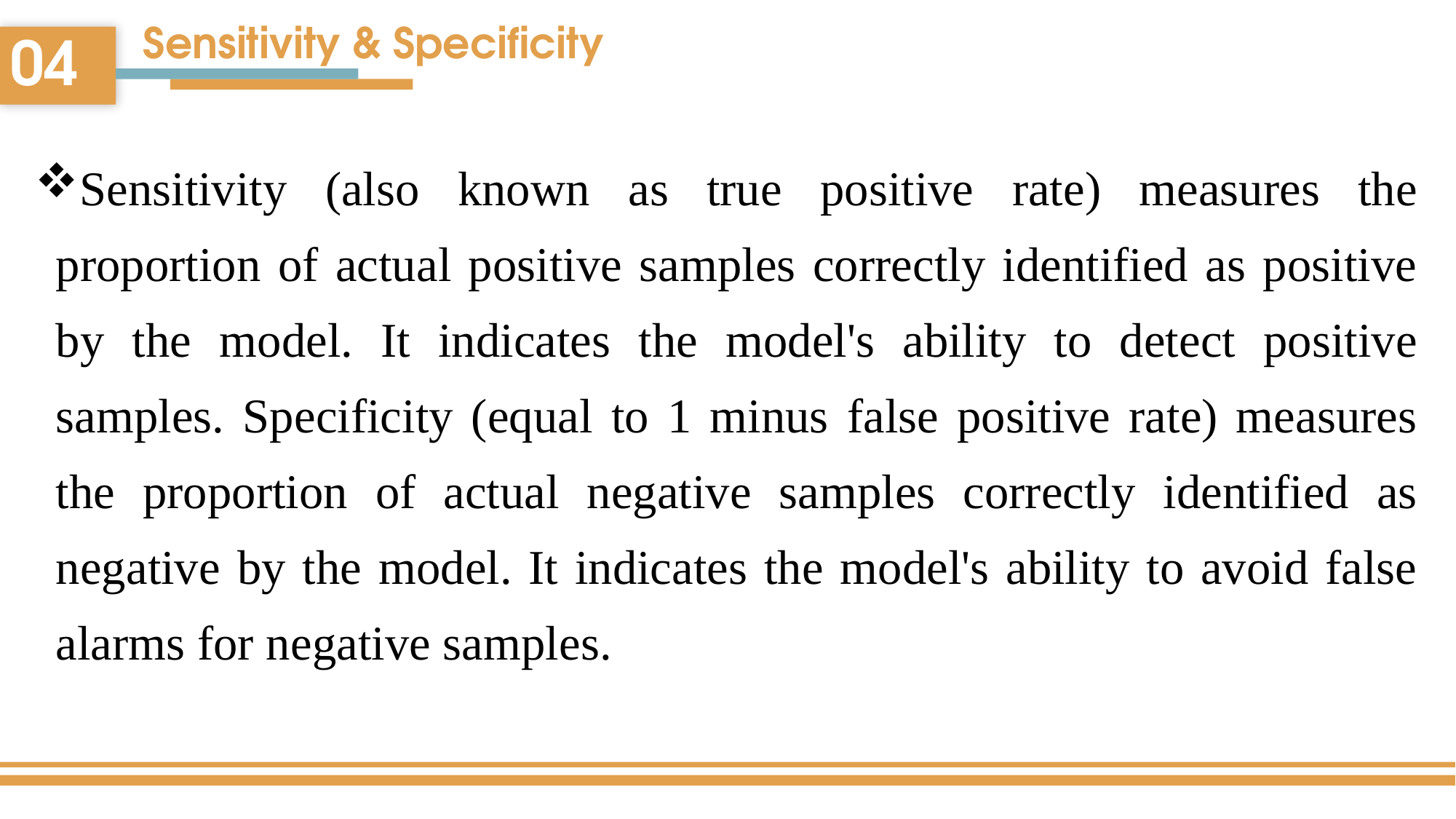

Sensitivity & Specificity

04

Sensitivity (also known as true positive rate) measures the proportion of actual positive samples correctly identified as positive by the model. It indicates the model's ability to detect positive samples. Specificity (equal to 1 minus false positive rate) measures the proportion of actual negative samples correctly identified as negative by the model. It indicates the model's ability to avoid false alarms for negative samples.